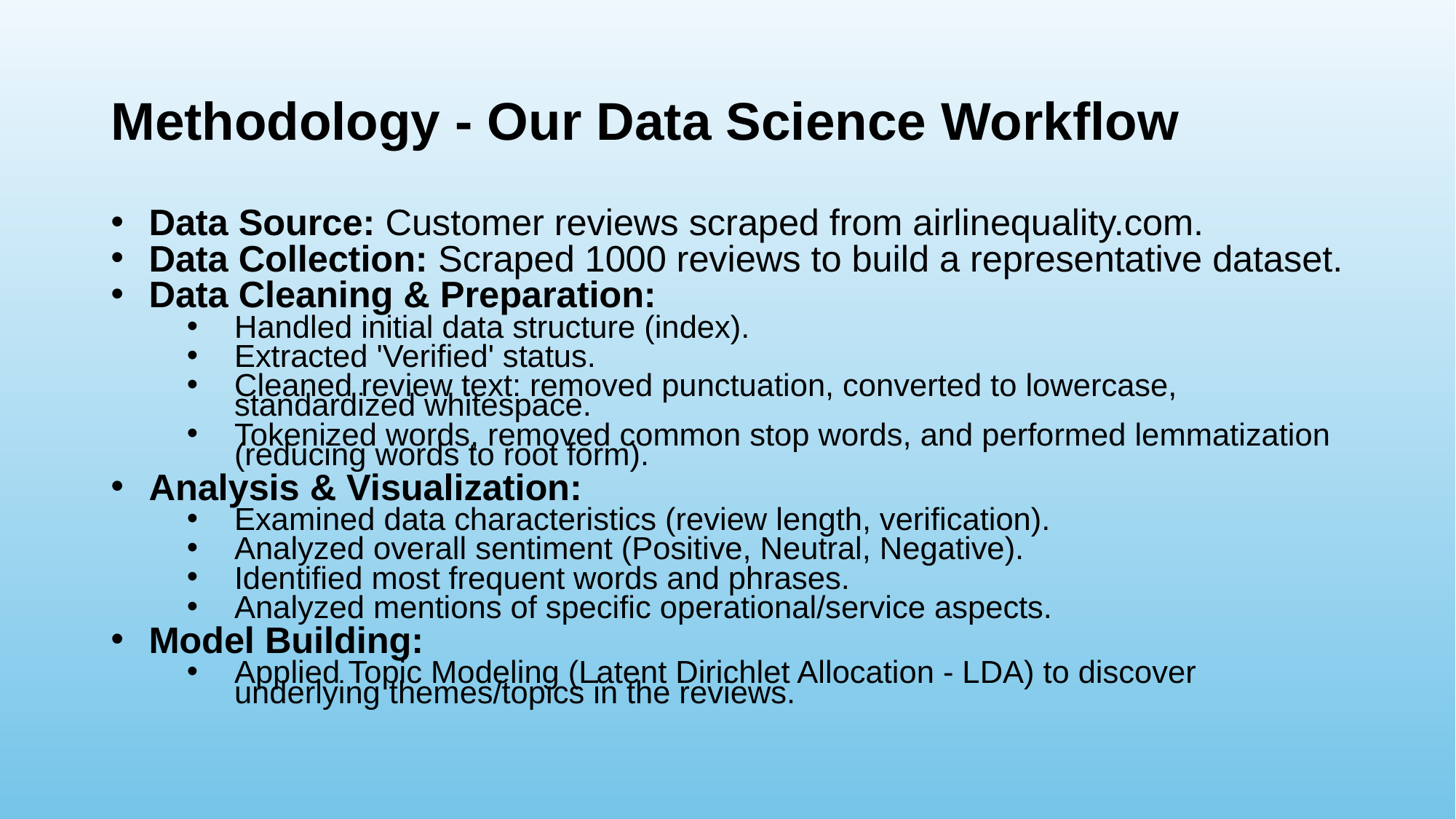

# Methodology - Our Data Science Workflow
Data Source: Customer reviews scraped from airlinequality.com.
Data Collection: Scraped 1000 reviews to build a representative dataset.
Data Cleaning & Preparation:
Handled initial data structure (index).
Extracted 'Verified' status.
Cleaned review text: removed punctuation, converted to lowercase, standardized whitespace.
Tokenized words, removed common stop words, and performed lemmatization (reducing words to root form).
Analysis & Visualization:
Examined data characteristics (review length, verification).
Analyzed overall sentiment (Positive, Neutral, Negative).
Identified most frequent words and phrases.
Analyzed mentions of specific operational/service aspects.
Model Building:
Applied Topic Modeling (Latent Dirichlet Allocation - LDA) to discover underlying themes/topics in the reviews.